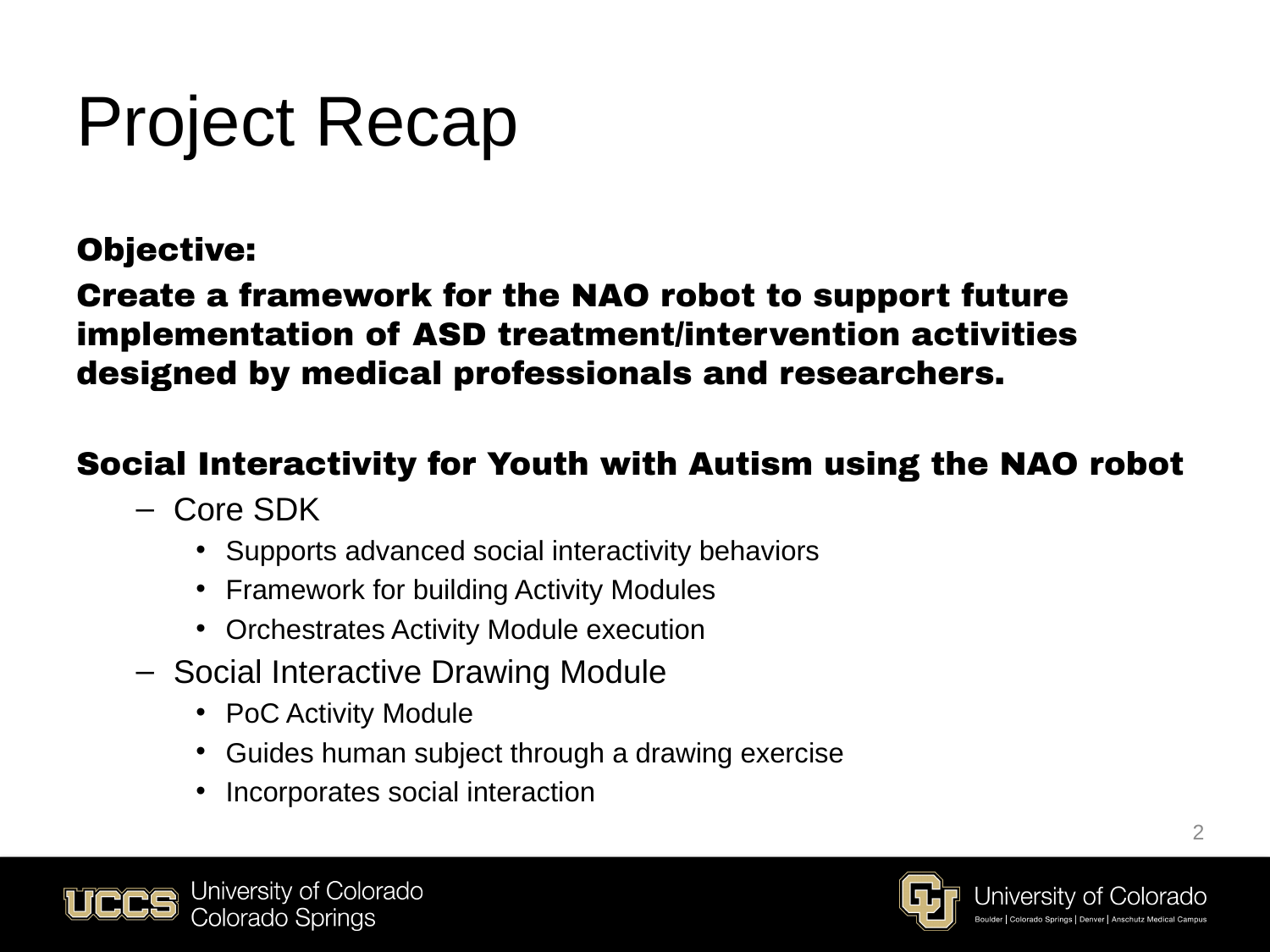

# Project Recap
Objective:
Create a framework for the NAO robot to support future implementation of ASD treatment/intervention activities designed by medical professionals and researchers.

Social Interactivity for Youth with Autism using the NAO robot
Core SDK
Supports advanced social interactivity behaviors
Framework for building Activity Modules
Orchestrates Activity Module execution
Social Interactive Drawing Module
PoC Activity Module
Guides human subject through a drawing exercise
Incorporates social interaction

2